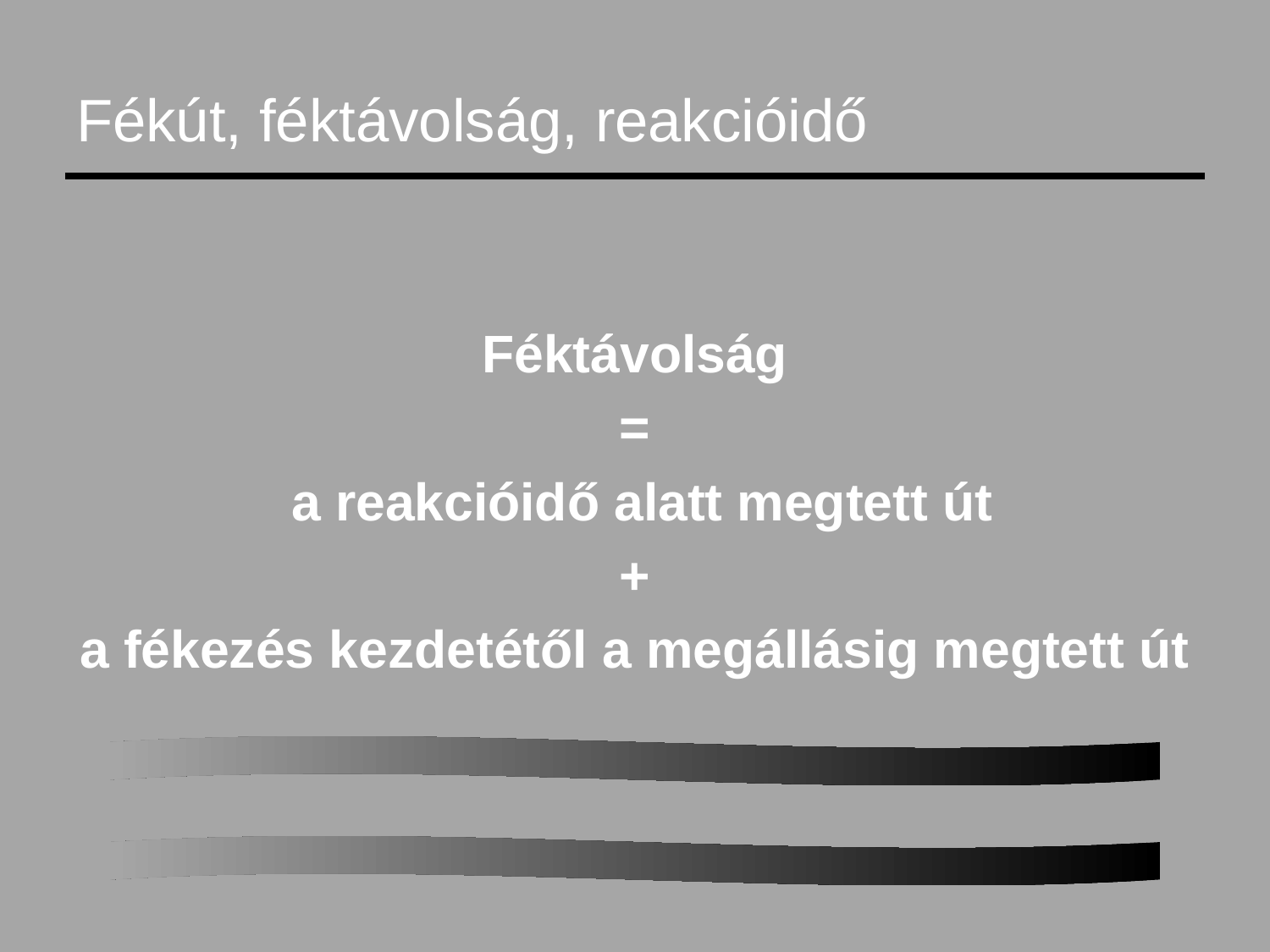

# Fékút, féktávolság, reakcióidő
Féktávolság
=
 a reakcióidő alatt megtett út
+
a fékezés kezdetétől a megállásig megtett út